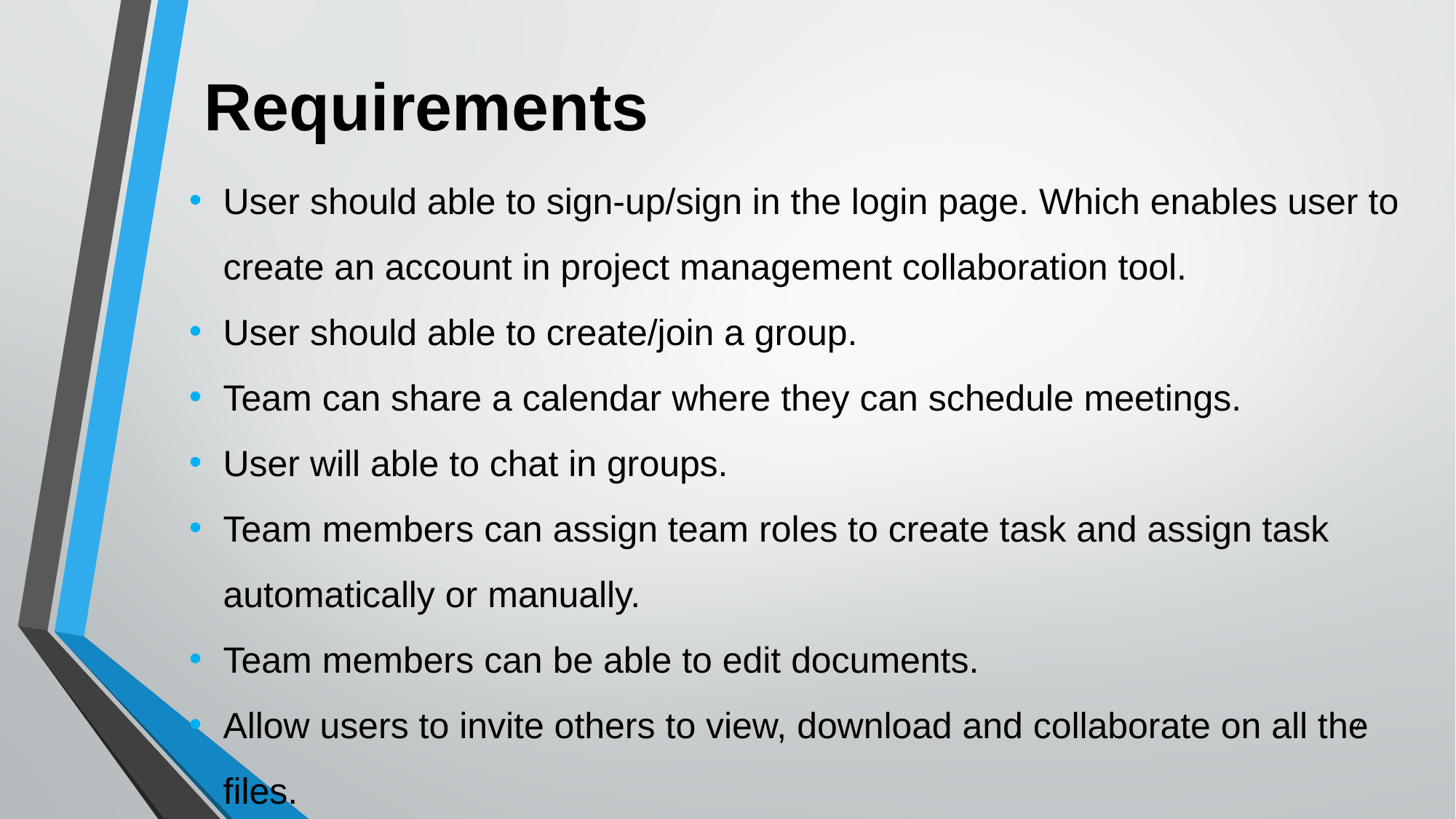

Requirements
User should able to sign-up/sign in the login page. Which enables user to create an account in project management collaboration tool.
User should able to create/join a group.
Team can share a calendar where they can schedule meetings.
User will able to chat in groups.
Team members can assign team roles to create task and assign task automatically or manually.
Team members can be able to edit documents.
Allow users to invite others to view, download and collaborate on all the files.

7